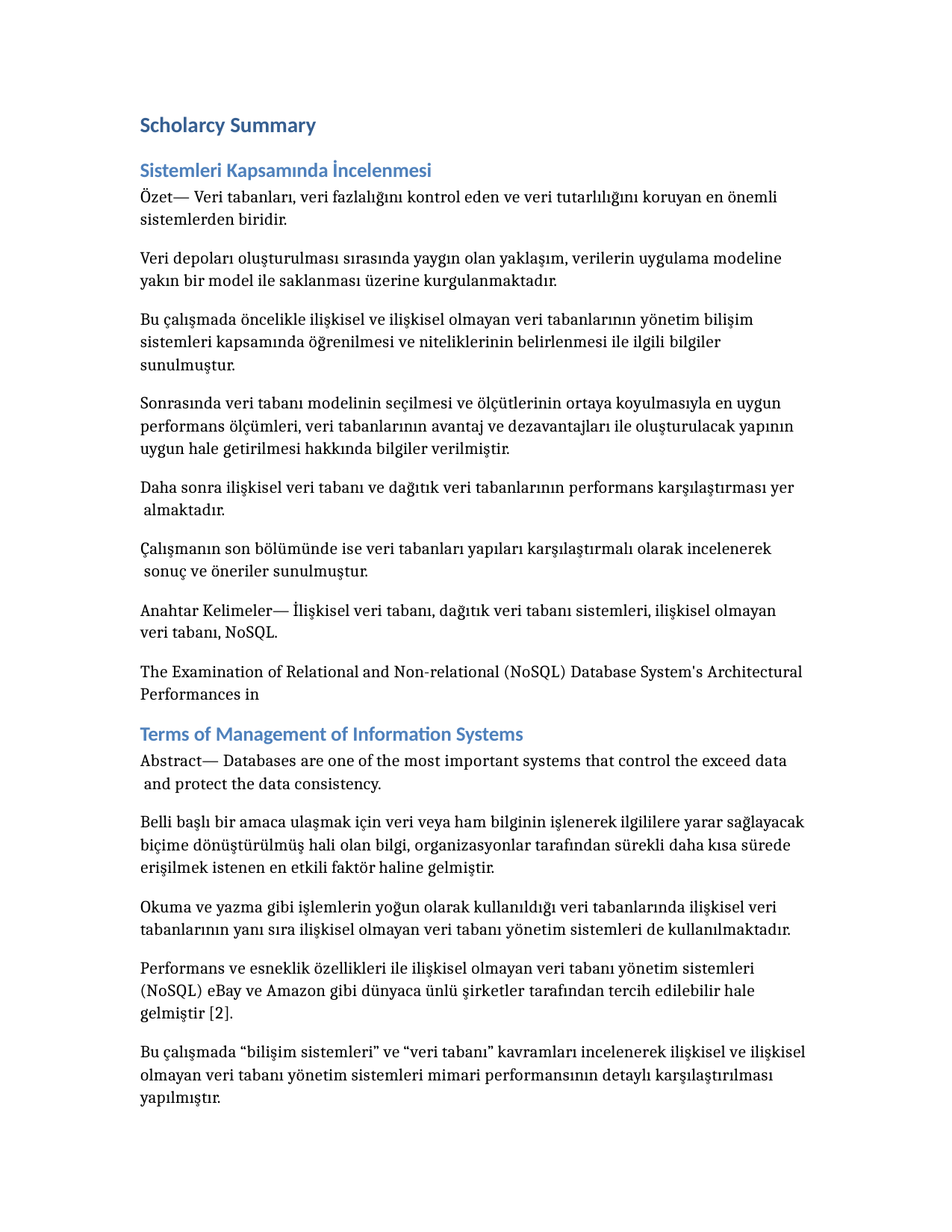

Scholarcy Summary

Sistemleri Kapsamında İncelenmesi
Özet— Veri tabanları, veri fazlalığını kontrol eden ve veri tutarlılığını koruyan en önemli  sistemlerden biridir.
Veri depoları oluşturulması sırasında yaygın olan yaklaşım, verilerin uygulama modeline  yakın bir model ile saklanması üzerine kurgulanmaktadır.
Bu çalışmada öncelikle ilişkisel ve ilişkisel olmayan veri tabanlarının yönetim bilişim  sistemleri kapsamında öğrenilmesi ve niteliklerinin belirlenmesi ile ilgili bilgiler  sunulmuştur.
Sonrasında veri tabanı modelinin seçilmesi ve ölçütlerinin ortaya koyulmasıyla en uygun  performans ölçümleri, veri tabanlarının avantaj ve dezavantajları ile oluşturulacak yapının  uygun hale getirilmesi hakkında bilgiler verilmiştir.
Daha sonra ilişkisel veri tabanı ve dağıtık veri tabanlarının performans karşılaştırması yer  almaktadır.
Çalışmanın son bölümünde ise veri tabanları yapıları karşılaştırmalı olarak incelenerek  sonuç ve öneriler sunulmuştur.
Anahtar Kelimeler— İlişkisel veri tabanı, dağıtık veri tabanı sistemleri, ilişkisel olmayan  veri tabanı, NoSQL.
The Examination of Relational and Non-relational (NoSQL) Database System's Architectural  Performances in
Terms of Management of Information Systems
Abstract— Databases are one of the most important systems that control the exceed data  and protect the data consistency.
Belli başlı bir amaca ulaşmak için veri veya ham bilginin işlenerek ilgililere yarar sağlayacak  biçime dönüştürülmüş hali olan bilgi, organizasyonlar tarafından sürekli daha kısa sürede  erişilmek istenen en etkili faktör haline gelmiştir.
Okuma ve yazma gibi işlemlerin yoğun olarak kullanıldığı veri tabanlarında ilişkisel veri  tabanlarının yanı sıra ilişkisel olmayan veri tabanı yönetim sistemleri de kullanılmaktadır.
Performans ve esneklik özellikleri ile ilişkisel olmayan veri tabanı yönetim sistemleri  (NoSQL) eBay ve Amazon gibi dünyaca ünlü şirketler tarafından tercih edilebilir hale  gelmiştir [2].
Bu çalışmada “bilişim sistemleri” ve “veri tabanı” kavramları incelenerek ilişkisel ve ilişkisel  olmayan veri tabanı yönetim sistemleri mimari performansının detaylı karşılaştırılması  yapılmıştır.